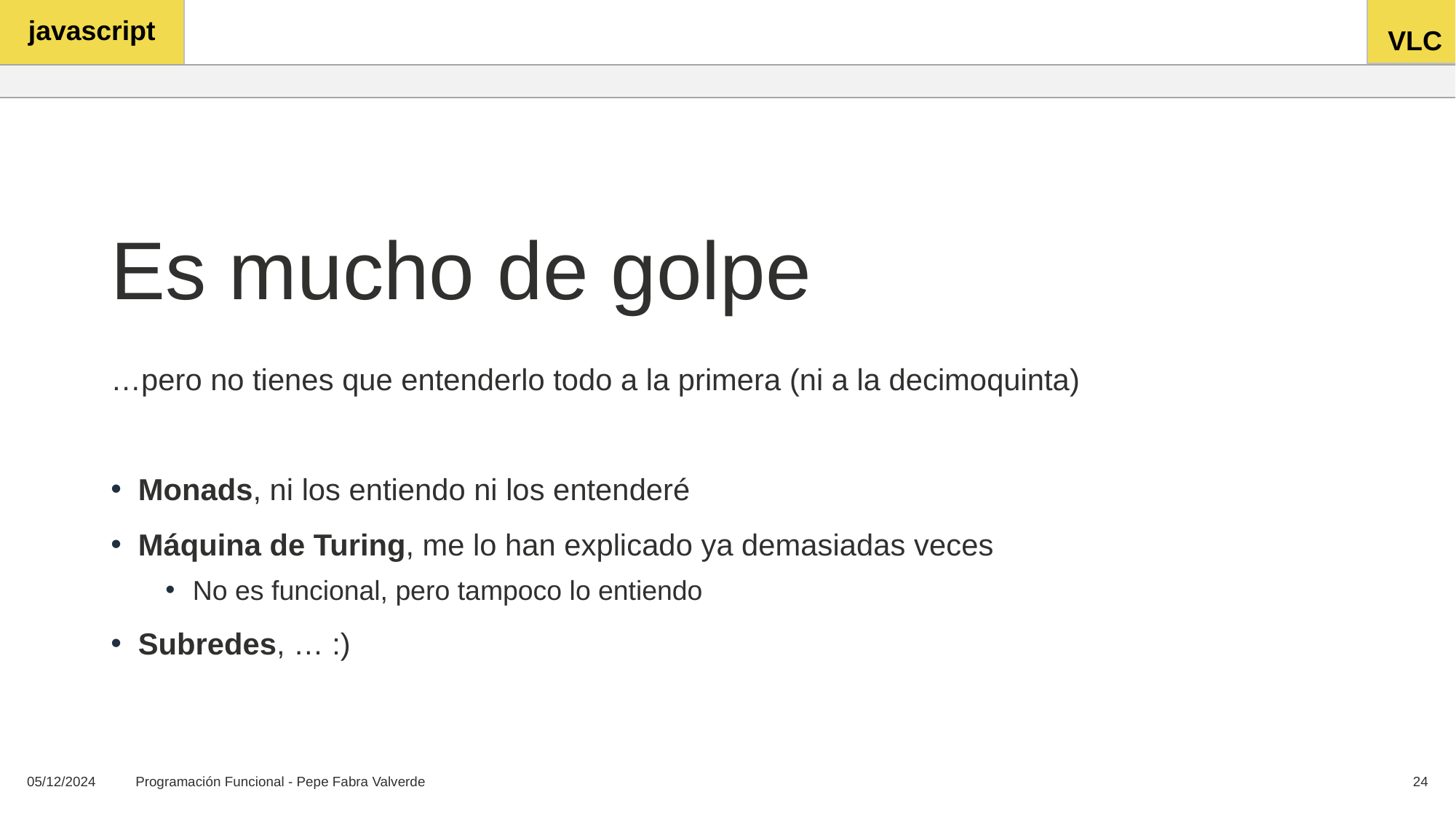

# Es mucho de golpe
…pero no tienes que entenderlo todo a la primera (ni a la decimoquinta)

Monads, ni los entiendo ni los entenderé
Máquina de Turing, me lo han explicado ya demasiadas veces
No es funcional, pero tampoco lo entiendo
Subredes, … :)
05/12/2024
Programación Funcional - Pepe Fabra Valverde
24